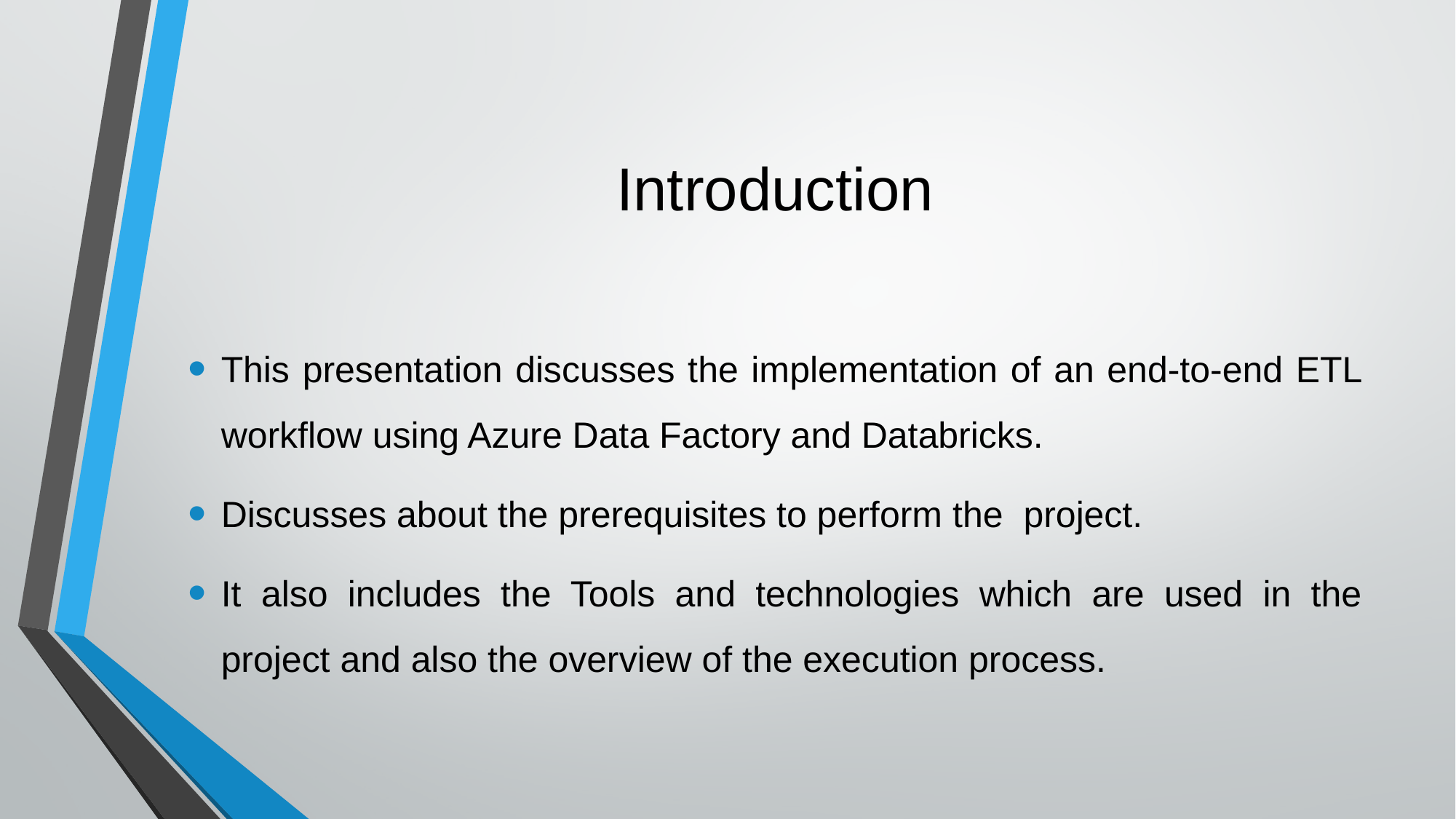

# Introduction
This presentation discusses the implementation of an end-to-end ETL workflow using Azure Data Factory and Databricks.
Discusses about the prerequisites to perform the  project.
It also includes the Tools and technologies which are used in the project and also the overview of the execution process.